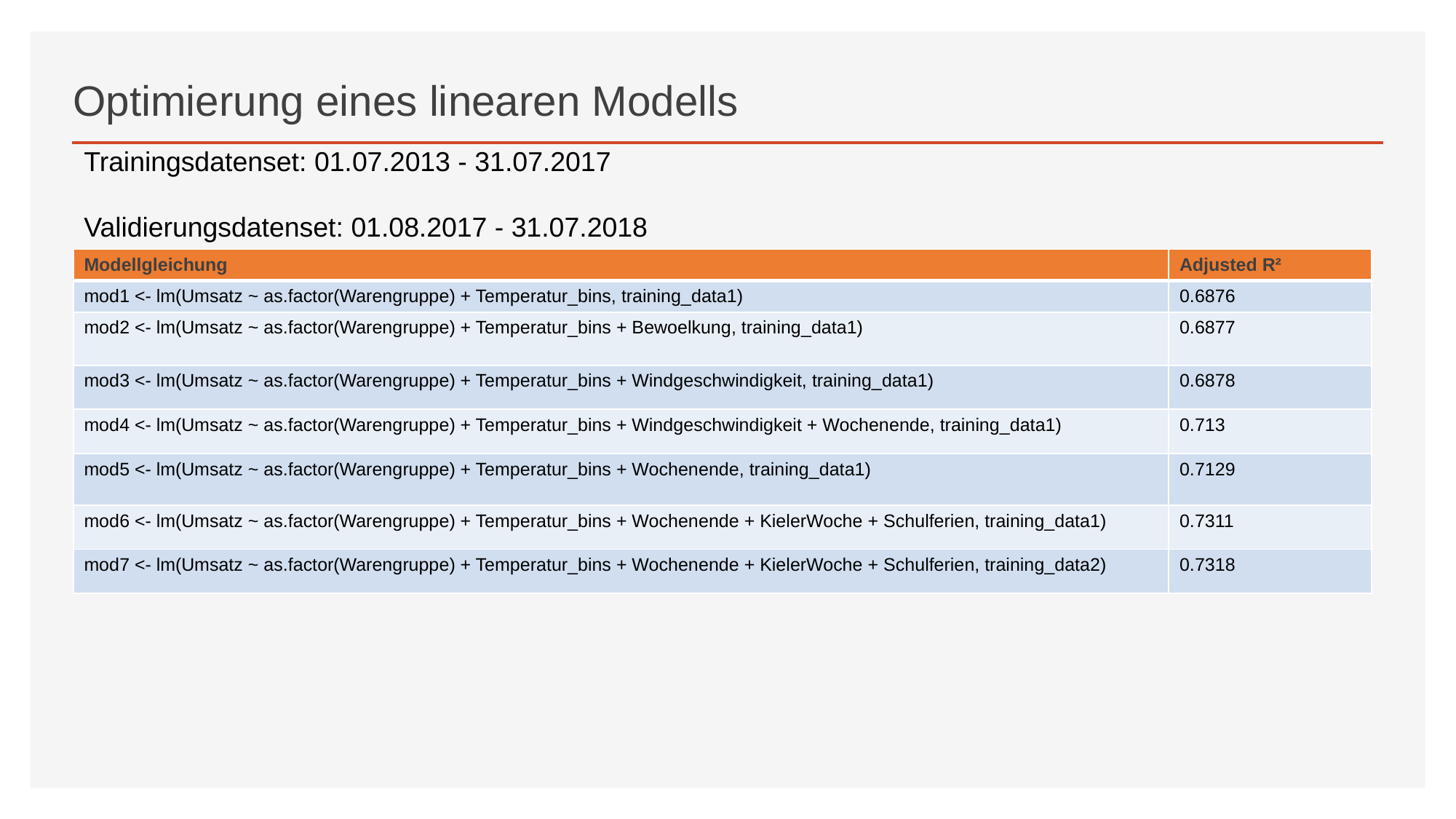

# Optimierung eines linearen Modells
Trainingsdatenset: 01.07.2013 - 31.07.2017

Validierungsdatenset: 01.08.2017 - 31.07.2018
| Modellgleichung | Adjusted R² |
| --- | --- |
| mod1 <- lm(Umsatz ~ as.factor(Warengruppe) + Temperatur\_bins, training\_data1) | 0.6876 |
| mod2 <- lm(Umsatz ~ as.factor(Warengruppe) + Temperatur\_bins + Bewoelkung, training\_data1) | 0.6877 |
| mod3 <- lm(Umsatz ~ as.factor(Warengruppe) + Temperatur\_bins + Windgeschwindigkeit, training\_data1) | 0.6878 |
| mod4 <- lm(Umsatz ~ as.factor(Warengruppe) + Temperatur\_bins + Windgeschwindigkeit + Wochenende, training\_data1) | 0.713 |
| mod5 <- lm(Umsatz ~ as.factor(Warengruppe) + Temperatur\_bins + Wochenende, training\_data1) | 0.7129 |
| mod6 <- lm(Umsatz ~ as.factor(Warengruppe) + Temperatur\_bins + Wochenende + KielerWoche + Schulferien, training\_data1) | 0.7311 |
| mod7 <- lm(Umsatz ~ as.factor(Warengruppe) + Temperatur\_bins + Wochenende + KielerWoche + Schulferien, training\_data2) | 0.7318 |